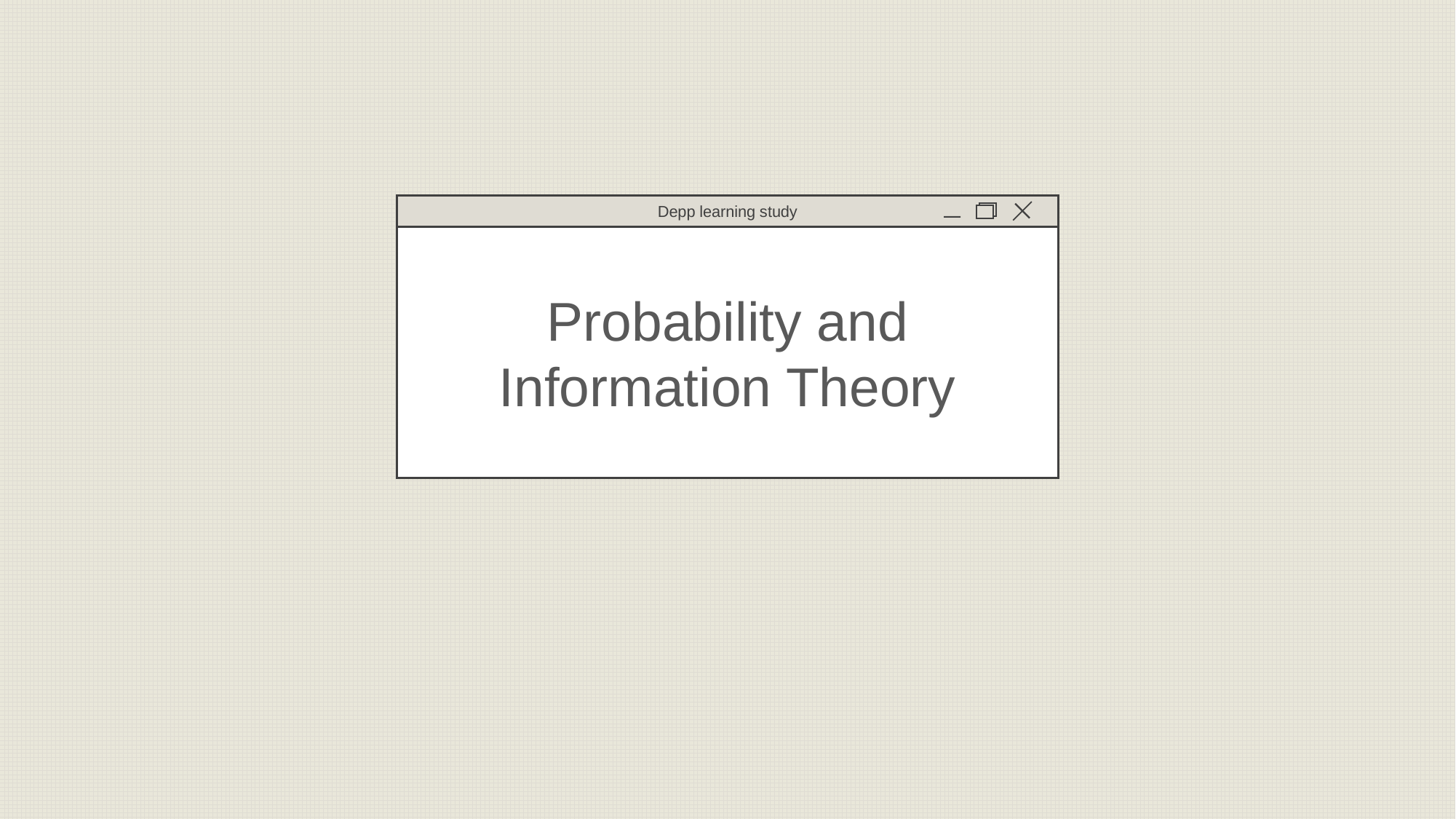

Depp learning study

Probability and Information Theory